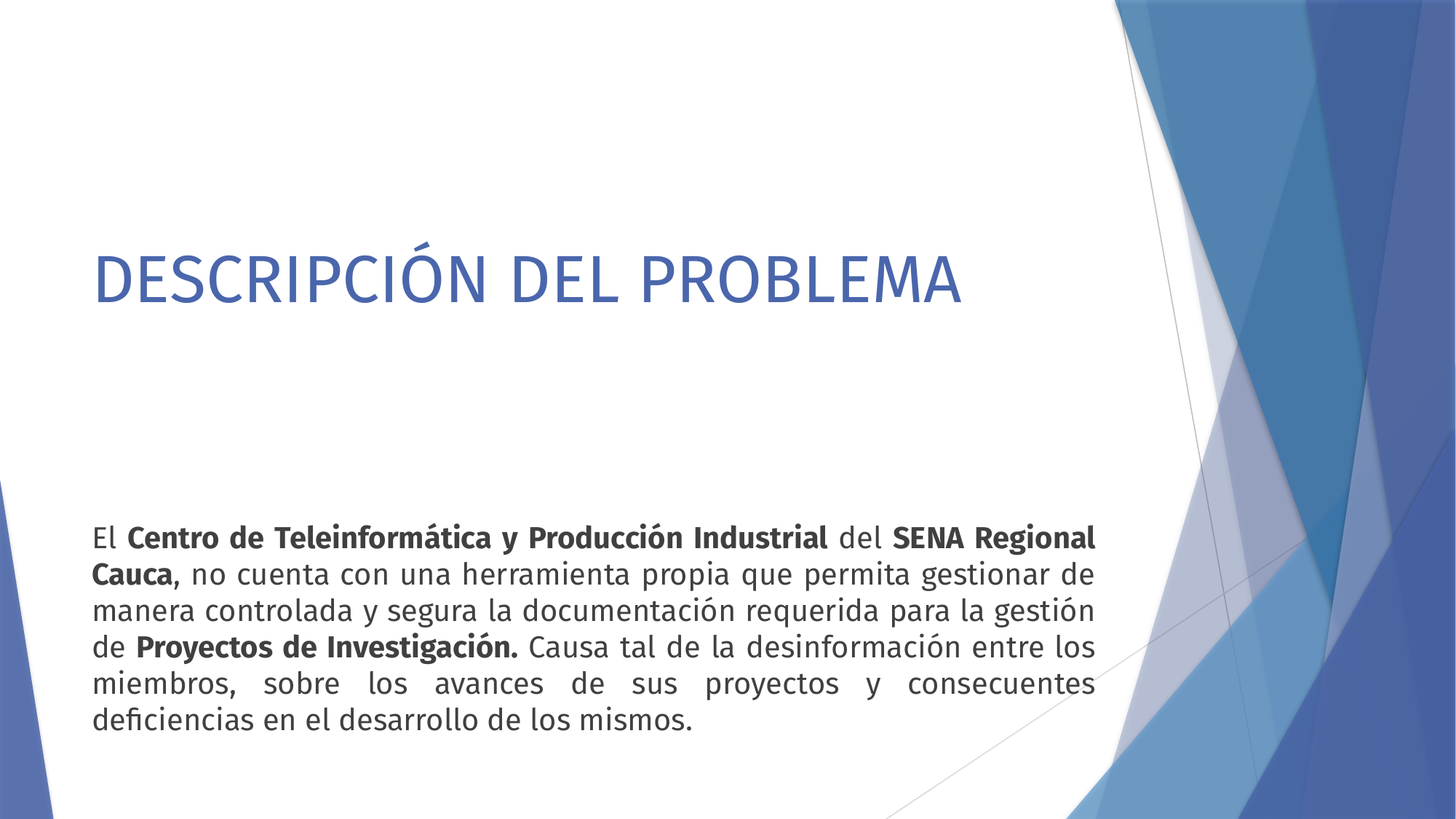

# DESCRIPCIÓN DEL PROBLEMA
El Centro de Teleinformática y Producción Industrial del SENA Regional Cauca, no cuenta con una herramienta propia que permita gestionar de manera controlada y segura la documentación requerida para la gestión de Proyectos de Investigación. Causa tal de la desinformación entre los miembros, sobre los avances de sus proyectos y consecuentes deficiencias en el desarrollo de los mismos.